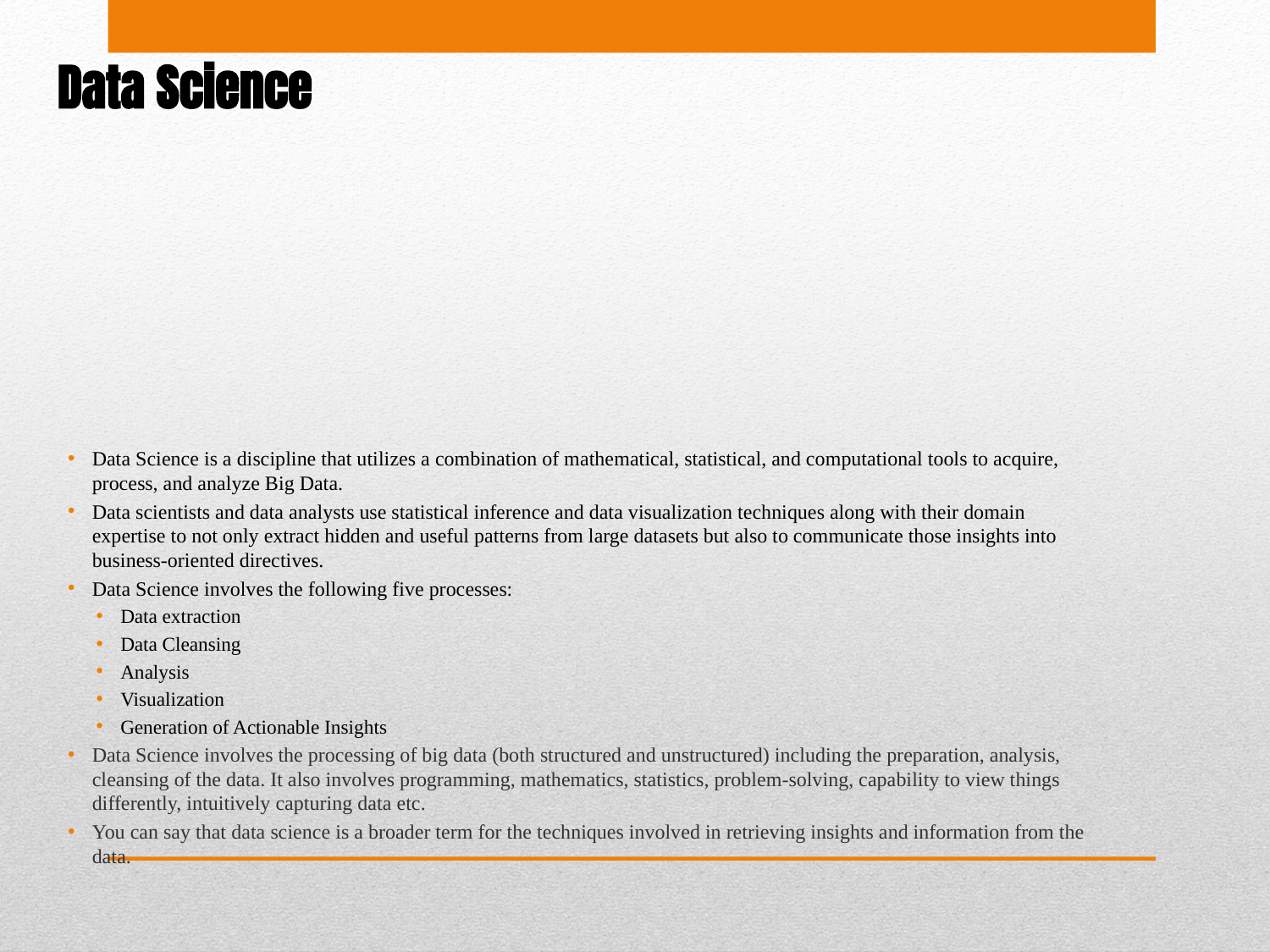

# Data Science

Data Science is a discipline that utilizes a combination of mathematical, statistical, and computational tools to acquire, process, and analyze Big Data.
Data scientists and data analysts use statistical inference and data visualization techniques along with their domain expertise to not only extract hidden and useful patterns from large datasets but also to communicate those insights into business-oriented directives.
Data Science involves the following five processes:
Data extraction
Data Cleansing
Analysis
Visualization
Generation of Actionable Insights
Data Science involves the processing of big data (both structured and unstructured) including the preparation, analysis, cleansing of the data. It also involves programming, mathematics, statistics, problem-solving, capability to view things differently, intuitively capturing data etc.
You can say that data science is a broader term for the techniques involved in retrieving insights and information from the data.